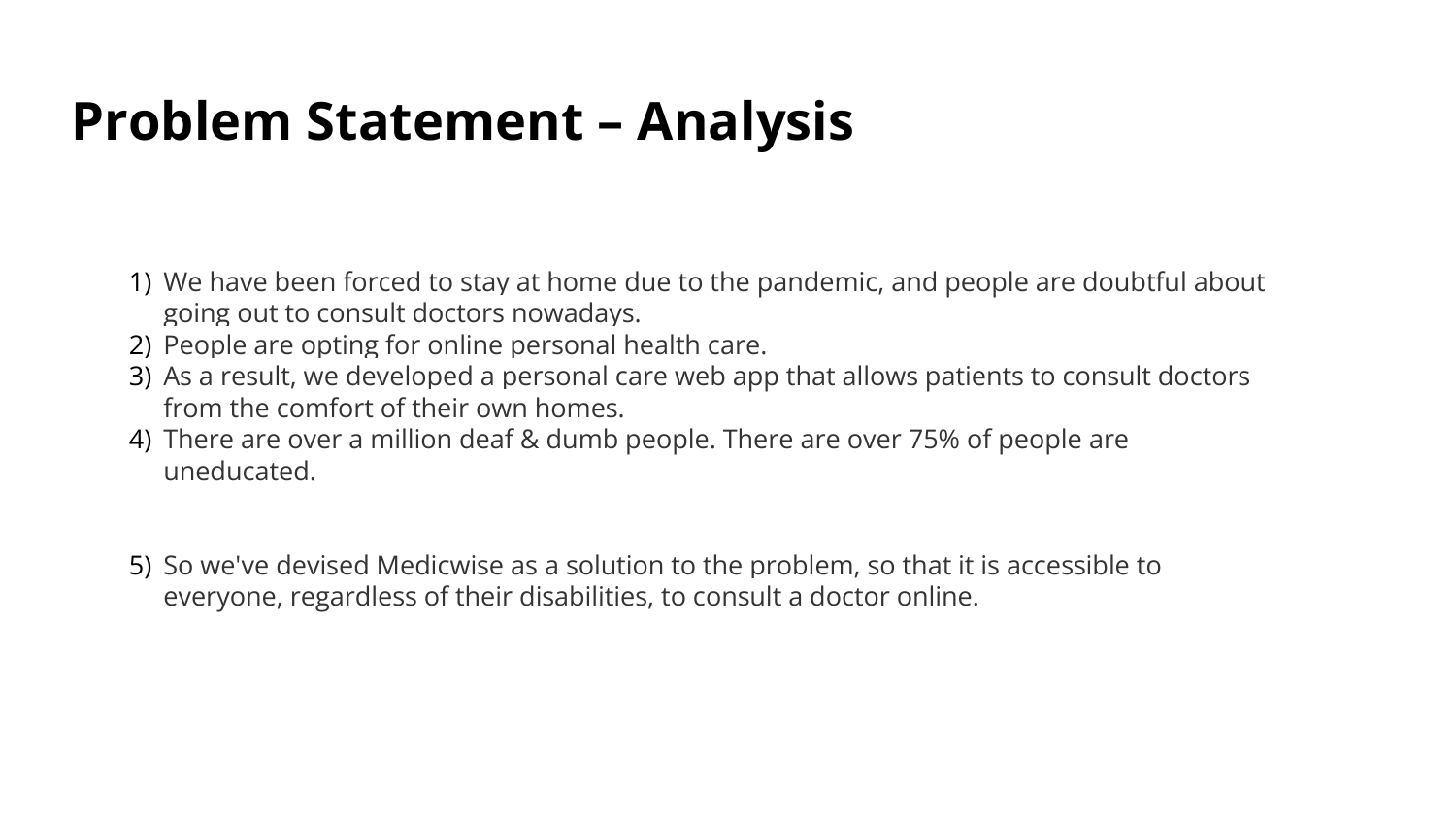

Problem Statement – Analysis
We have been forced to stay at home due to the pandemic, and people are doubtful about going out to consult doctors nowadays.
People are opting for online personal health care.
As a result, we developed a personal care web app that allows patients to consult doctors from the comfort of their own homes.
There are over a million deaf & dumb people. There are over 75% of people are uneducated.

So we've devised Medicwise as a solution to the problem, so that it is accessible to everyone, regardless of their disabilities, to consult a doctor online.